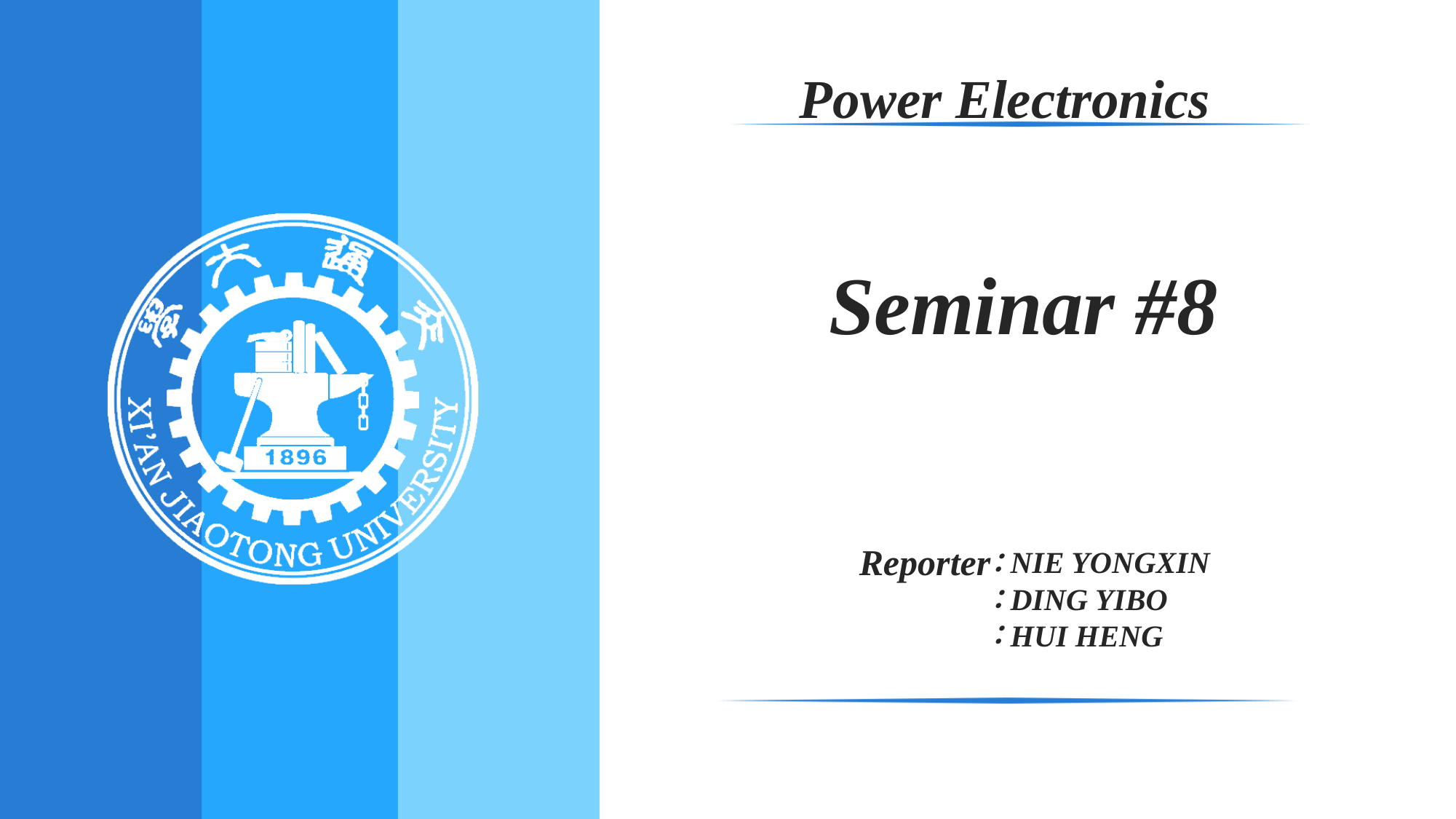

Power Electronics
Seminar #8

Reporter
NIE YONGXIN
：
DING YIBO
HUI HENG
：
：